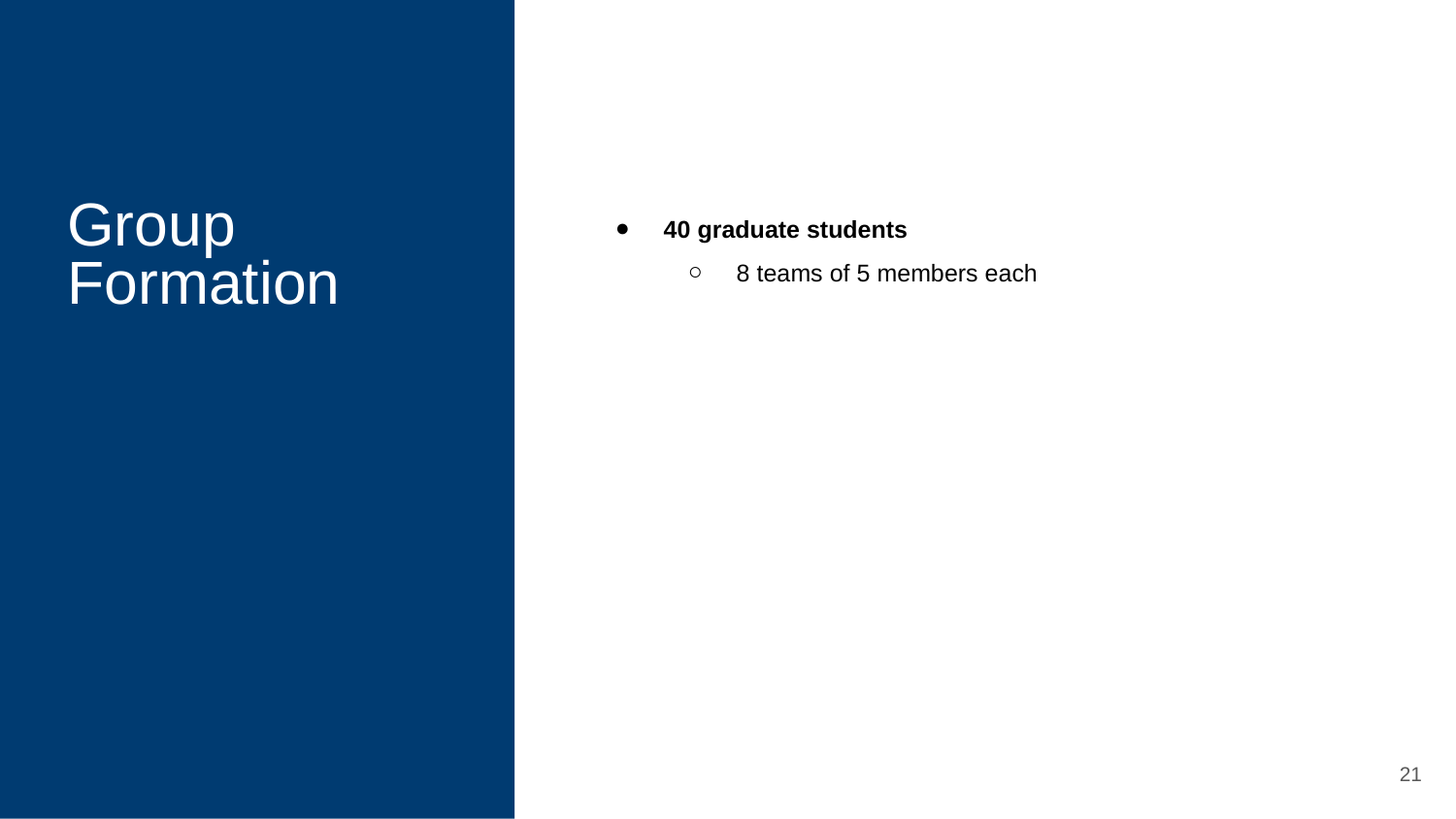

Group Formation
40 graduate students
8 teams of 5 members each

21